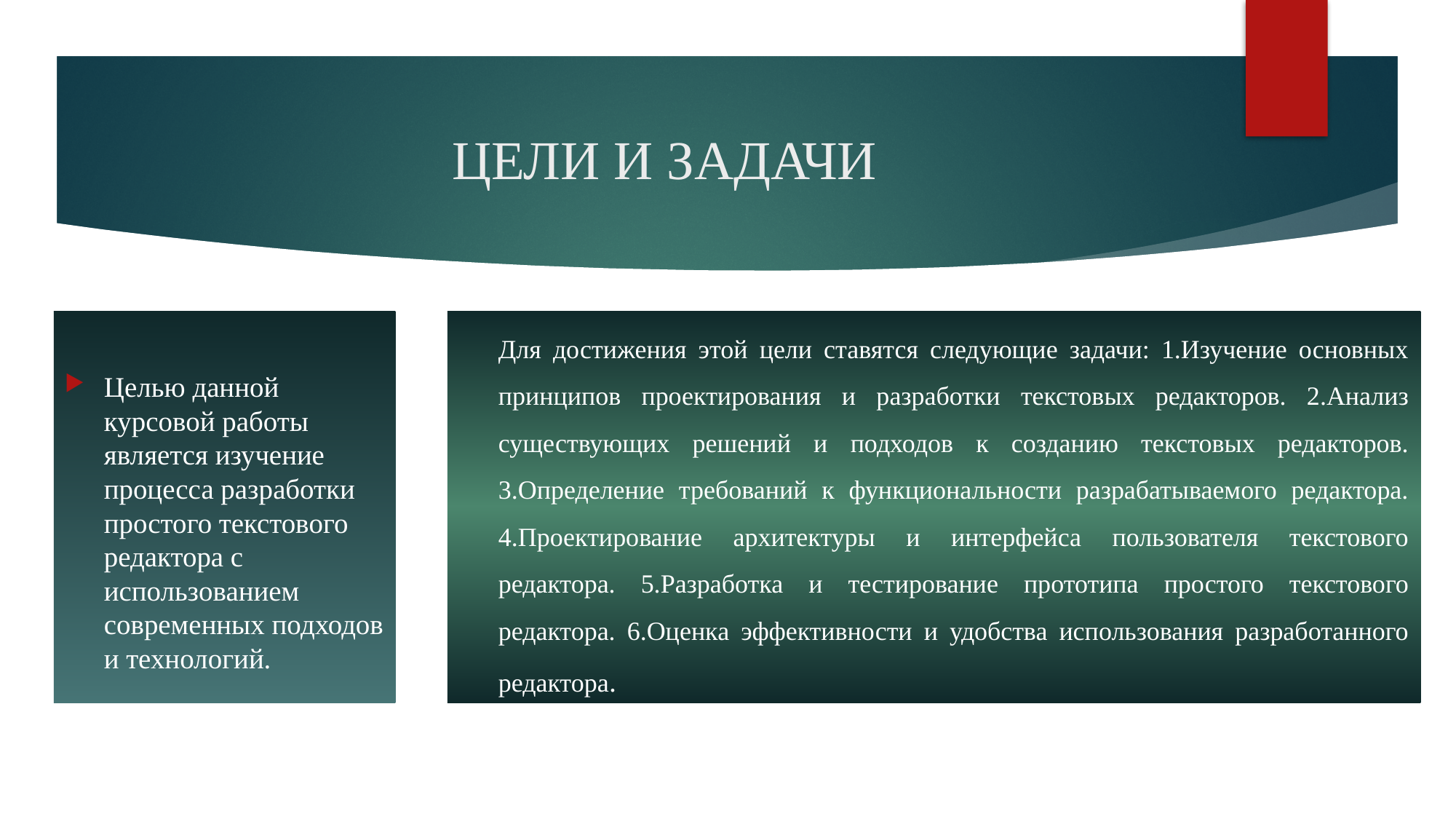

# ЦЕЛИ И ЗАДАЧИ
Для достижения этой цели ставятся следующие задачи: 1.Изучение основных принципов проектирования и разработки текстовых редакторов. 2.Анализ существующих решений и подходов к созданию текстовых редакторов. 3.Определение требований к функциональности разрабатываемого редактора. 4.Проектирование архитектуры и интерфейса пользователя текстового редактора. 5.Разработка и тестирование прототипа простого текстового редактора. 6.Оценка эффективности и удобства использования разработанного редактора.

Целью данной курсовой работы является изучение процесса разработки простого текстового редактора с использованием современных подходов и технологий.